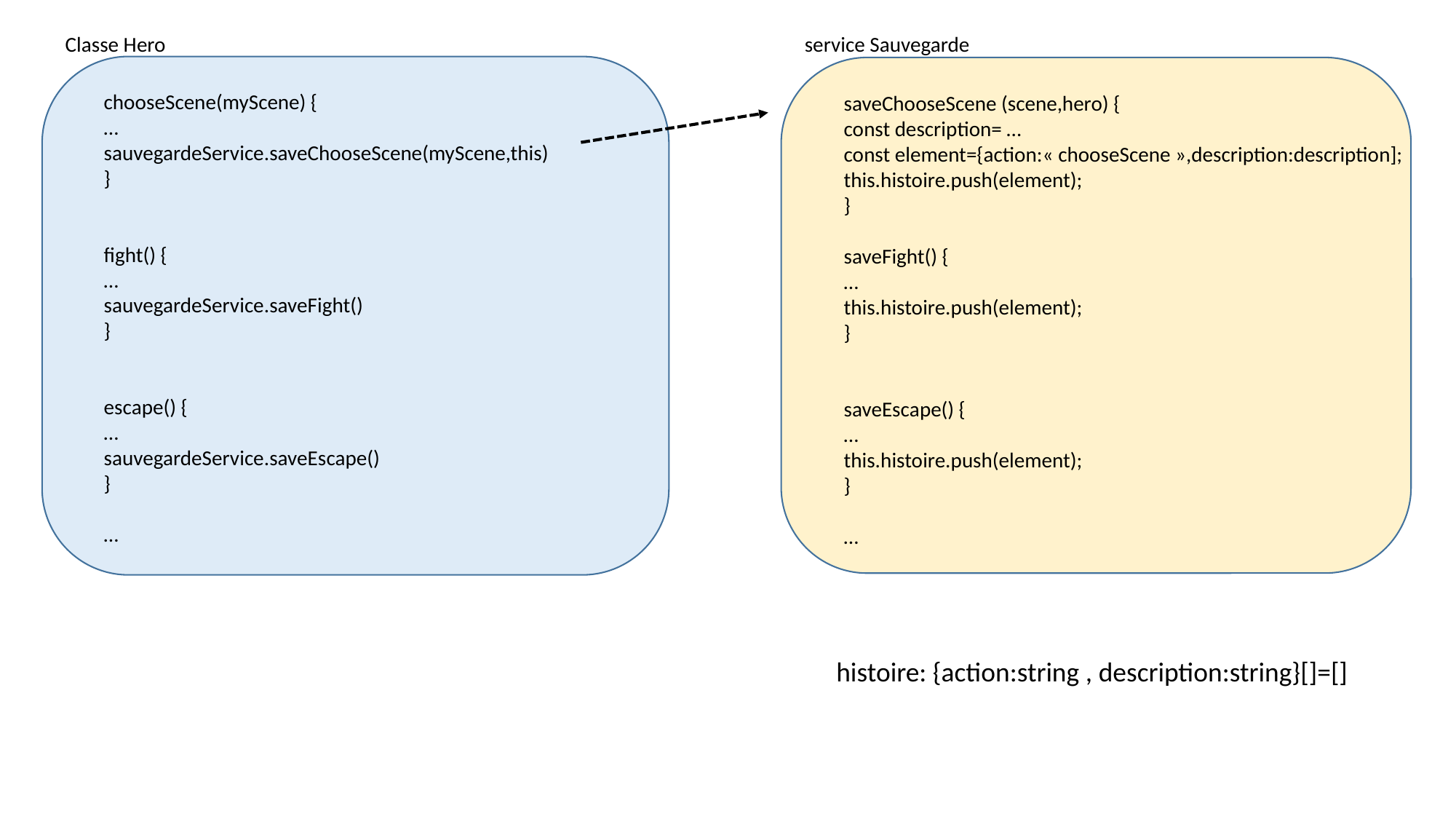

service Sauvegarde

saveChooseScene (scene,hero) {
const description= …
const element={action:« chooseScene »,description:description];
this.histoire.push(element);
}

saveFight() {
…
this.histoire.push(element);
}

saveEscape() {
…
this.histoire.push(element);
}

…
Classe Hero

chooseScene(myScene) {
…
sauvegardeService.saveChooseScene(myScene,this)
}

fight() {
…
sauvegardeService.saveFight()
}

escape() {
…
sauvegardeService.saveEscape()
}

…
histoire: {action:string , description:string}[]=[]